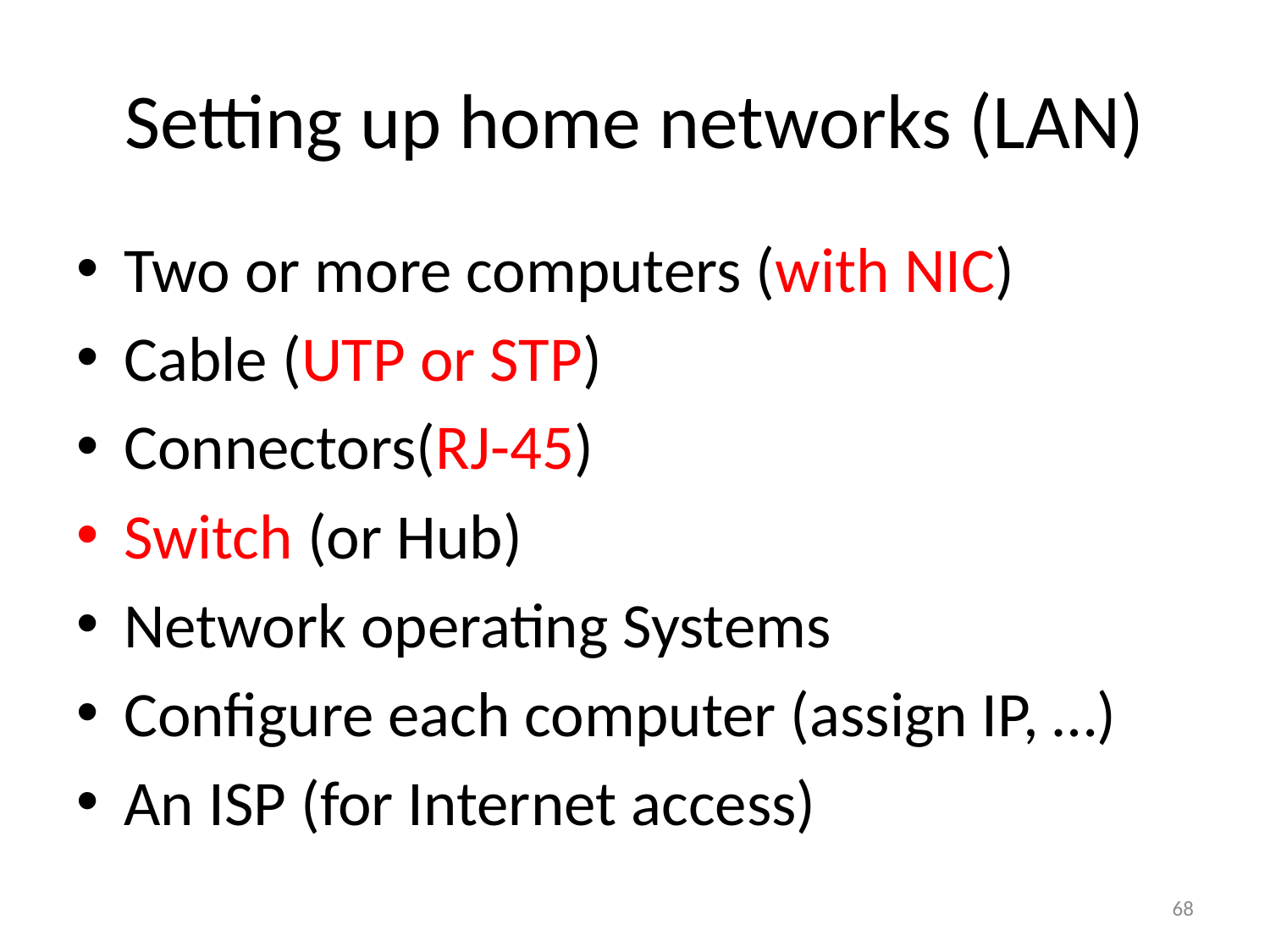

# Setting up home networks (LAN)
Two or more computers (with NIC)
Cable (UTP or STP)
Connectors(RJ-45)
Switch (or Hub)
Network operating Systems
Configure each computer (assign IP, …)
An ISP (for Internet access)

68